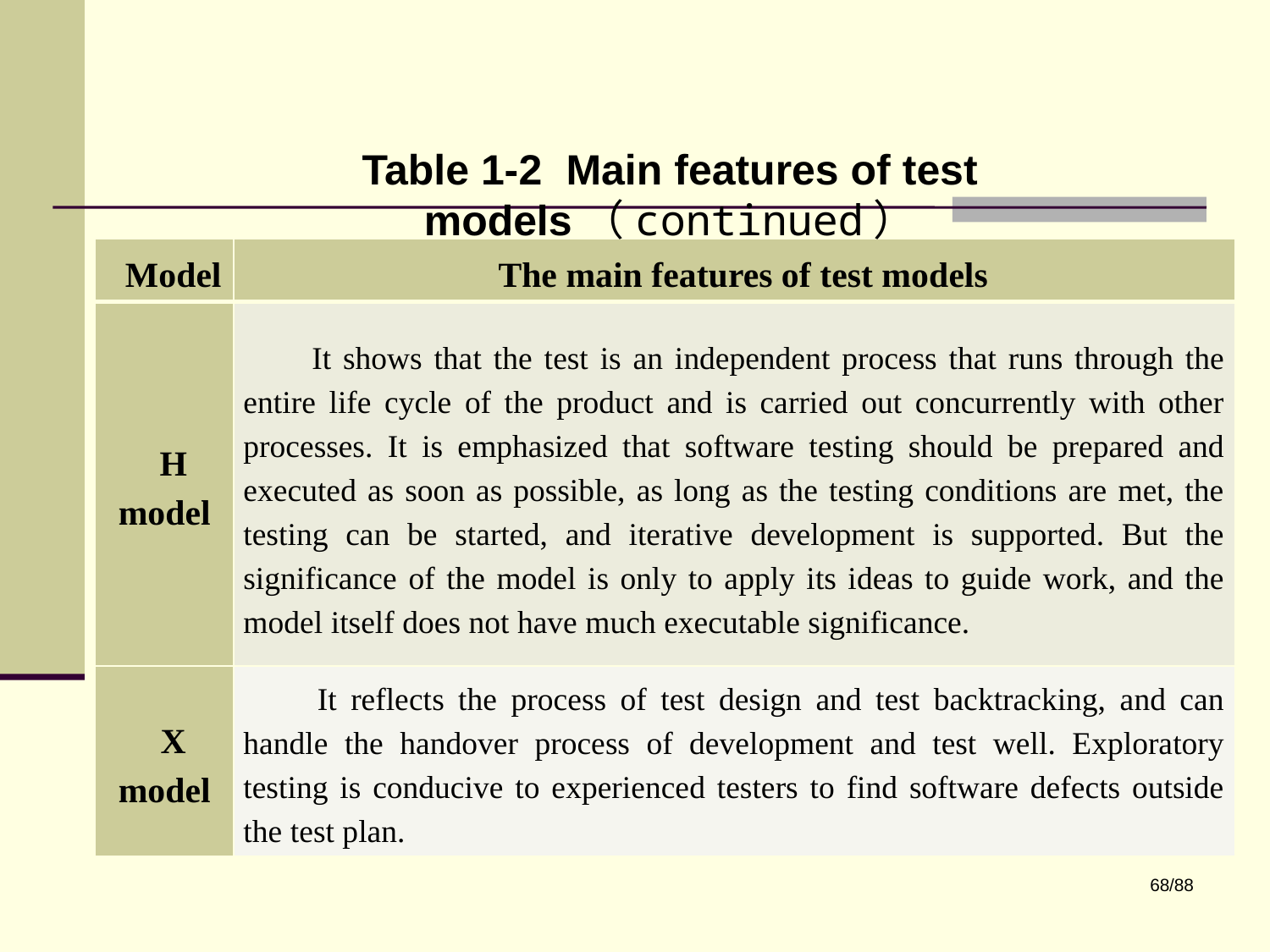

Table 1-2  Main features of test models（continued）

| Model | The main features of test models |
| --- | --- |
| H model | It shows that the test is an independent process that runs through the entire life cycle of the product and is carried out concurrently with other processes. It is emphasized that software testing should be prepared and executed as soon as possible, as long as the testing conditions are met, the testing can be started, and iterative development is supported. But the significance of the model is only to apply its ideas to guide work, and the model itself does not have much executable significance. |
| X model | It reflects the process of test design and test backtracking, and can handle the handover process of development and test well. Exploratory testing is conducive to experienced testers to find software defects outside the test plan. |

68/88